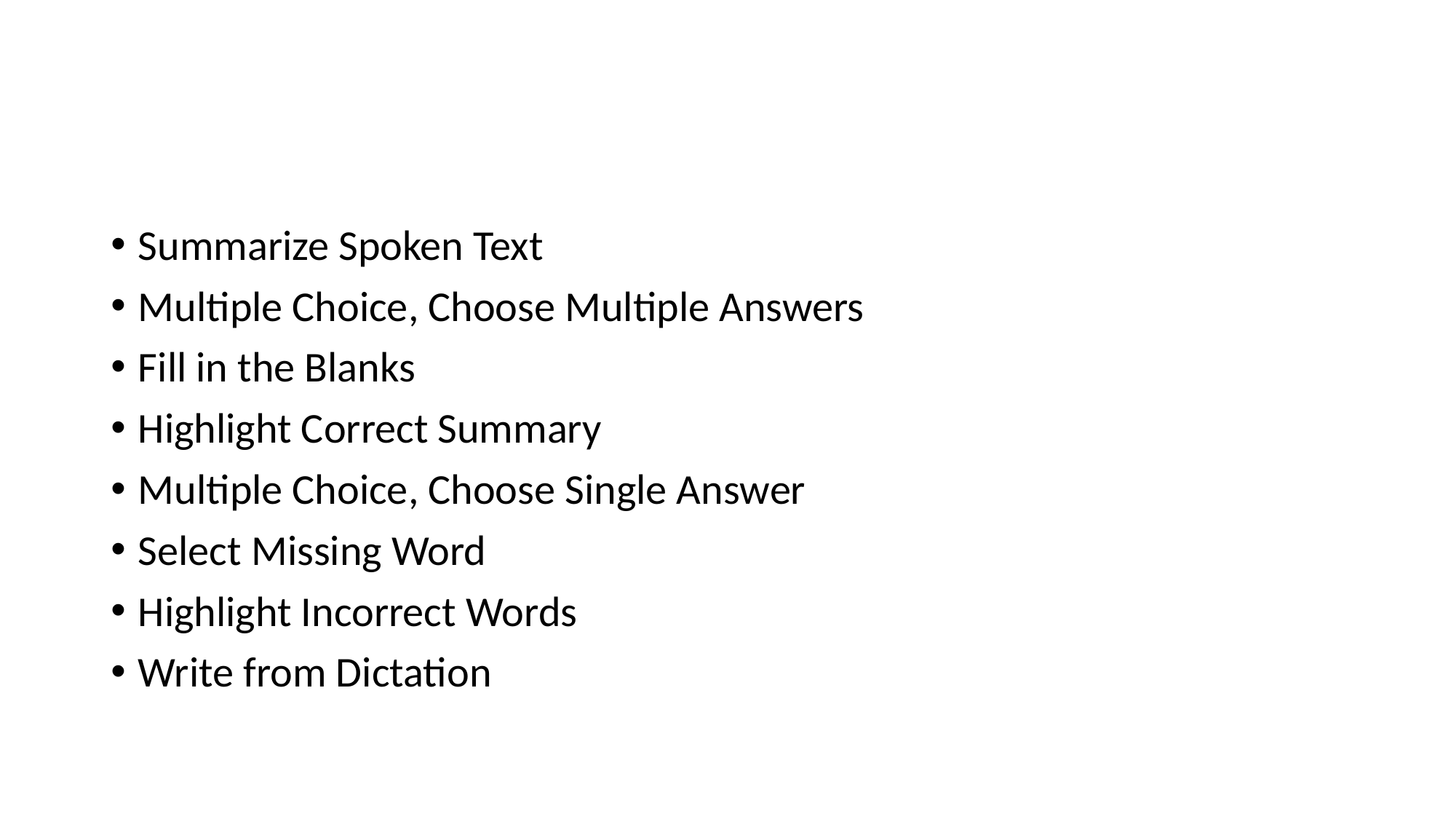

#
Summarize Spoken Text
Multiple Choice, Choose Multiple Answers
Fill in the Blanks
Highlight Correct Summary
Multiple Choice, Choose Single Answer
Select Missing Word
Highlight Incorrect Words
Write from Dictation